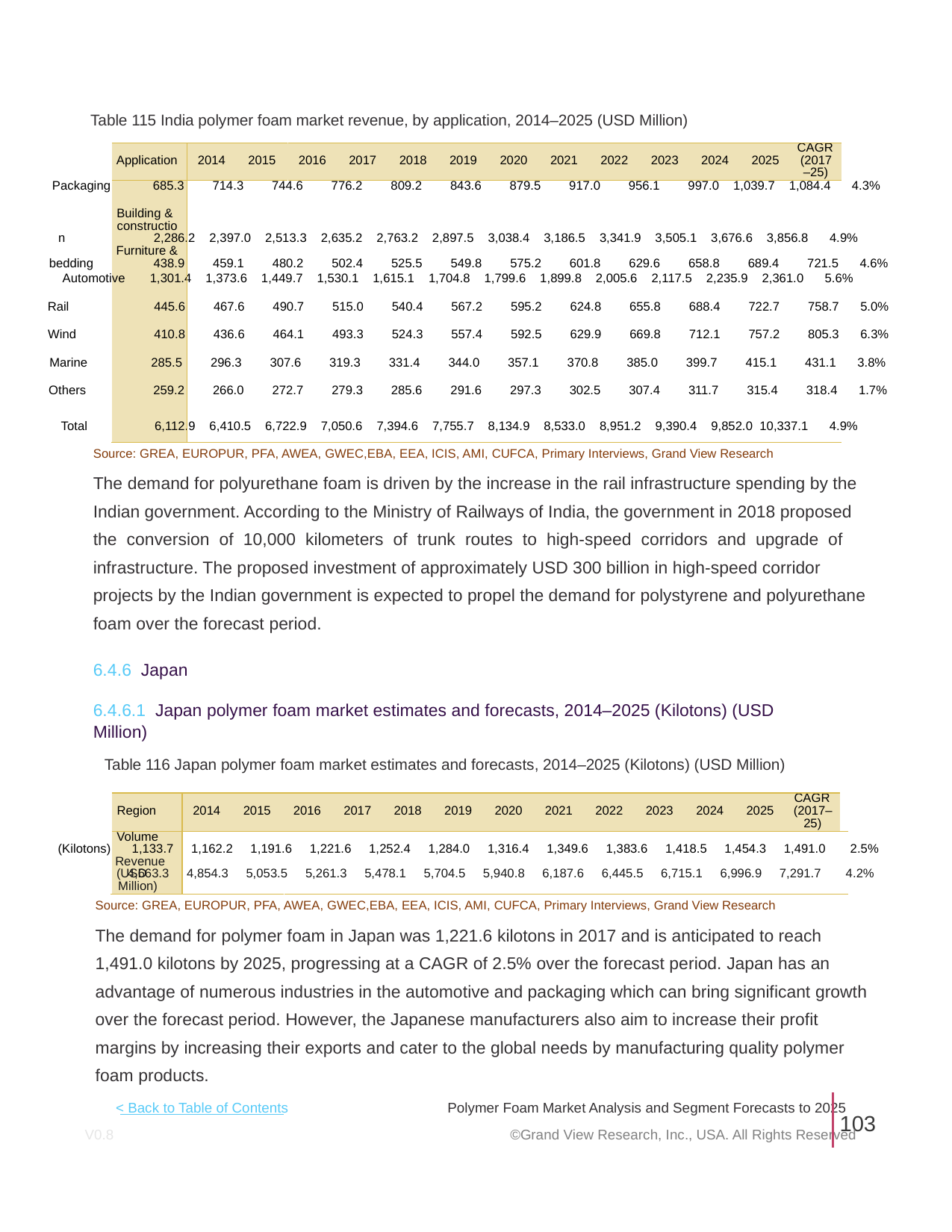

Table 115 India polymer foam market revenue, by application, 2014–2025 (USD Million)
CAGR

Application
2014
2015
2016
2017
2018
2019
2020
2021
2022
2023
2024
2025
(2017

–25)

Packaging            685.3        714.3        744.6        776.2        809.2        843.6        879.5        917.0        956.1        997.0    1,039.7    1,084.4      4.3%

Building &

constructio

n                         2,286.2    2,397.0    2,513.3    2,635.2    2,763.2    2,897.5    3,038.4    3,186.5    3,341.9    3,505.1    3,676.6    3,856.8      4.9%

Furniture &

bedding                 438.9        459.1        480.2        502.4        525.5        549.8        575.2        601.8        629.6        658.8        689.4        721.5      4.6%

Automotive       1,301.4    1,373.6    1,449.7    1,530.1    1,615.1    1,704.8    1,799.6    1,899.8    2,005.6    2,117.5    2,235.9    2,361.0      5.6%

Rail                        445.6        467.6        490.7        515.0        540.4        567.2        595.2        624.8        655.8        688.4        722.7        758.7      5.0%

Wind                      410.8        436.6        464.1        493.3        524.3        557.4        592.5        629.9        669.8        712.1        757.2        805.3      6.3%

Marine                  285.5        296.3        307.6        319.3        331.4        344.0        357.1        370.8        385.0        399.7        415.1        431.1      3.8%

Others                   259.2        266.0        272.7        279.3        285.6        291.6        297.3        302.5        307.4        311.7        315.4        318.4      1.7%

Total                   6,112.9    6,410.5    6,722.9    7,050.6    7,394.6    7,755.7    8,134.9    8,533.0    8,951.2    9,390.4    9,852.0  10,337.1      4.9%

Source: GREA, EUROPUR, PFA, AWEA, GWEC,EBA, EEA, ICIS, AMI, CUFCA, Primary Interviews, Grand View Research
The demand for polyurethane foam is driven by the increase in the rail infrastructure spending by the
Indian government. According to the Ministry of Railways of India, the government in 2018 proposed
the  conversion  of  10,000  kilometers  of  trunk  routes  to  high-speed  corridors  and  upgrade  of
infrastructure. The proposed investment of approximately USD 300 billion in high-speed corridor
projects by the Indian government is expected to propel the demand for polystyrene and polyurethane
foam over the forecast period.
6.4.6  Japan
6.4.6.1  Japan polymer foam market estimates and forecasts, 2014–2025 (Kilotons) (USD
Million)
Table 116 Japan polymer foam market estimates and forecasts, 2014–2025 (Kilotons) (USD Million)

CAGR

Region
2014
2015
2016
2017
2018
2019
2020
2021
2022
2023
2024
2025
(2017–

25)

Volume

(Kilotons)      1,133.7     1,162.2     1,191.6     1,221.6     1,252.4     1,284.0     1,316.4     1,349.6     1,383.6     1,418.5     1,454.3     1,491.0       2.5%

Revenue

(USD
4,663.3     4,854.3     5,053.5     5,261.3     5,478.1     5,704.5     5,940.8     6,187.6     6,445.5     6,715.1     6,996.9     7,291.7       4.2%

Million)

Source: GREA, EUROPUR, PFA, AWEA, GWEC,EBA, EEA, ICIS, AMI, CUFCA, Primary Interviews, Grand View Research
The demand for polymer foam in Japan was 1,221.6 kilotons in 2017 and is anticipated to reach
1,491.0 kilotons by 2025, progressing at a CAGR of 2.5% over the forecast period. Japan has an
advantage of numerous industries in the automotive and packaging which can bring significant growth
over the forecast period. However, the Japanese manufacturers also aim to increase their profit
margins by increasing their exports and cater to the global needs by manufacturing quality polymer
foam products.

< Back to Table of Contents
Polymer Foam Market Analysis and Segment Forecasts to 2025
103

V0.8                                                                                                     ©Grand View Research, Inc., USA. All Rights Reserved